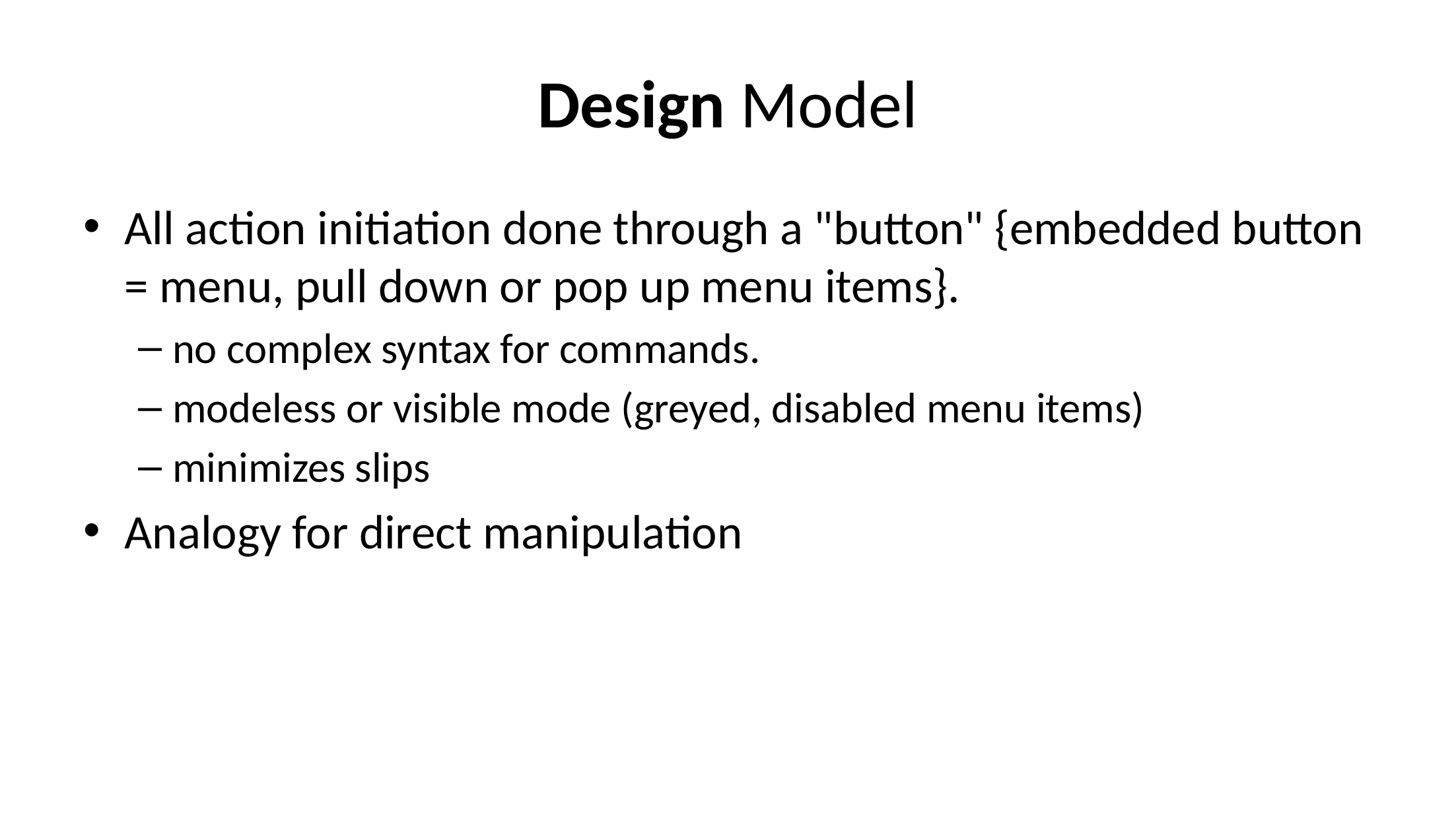

# Design Model
All action initiation done through a "button" {embedded button = menu, pull down or pop up menu items}.
no complex syntax for commands.
modeless or visible mode (greyed, disabled menu items)
minimizes slips
Analogy for direct manipulation